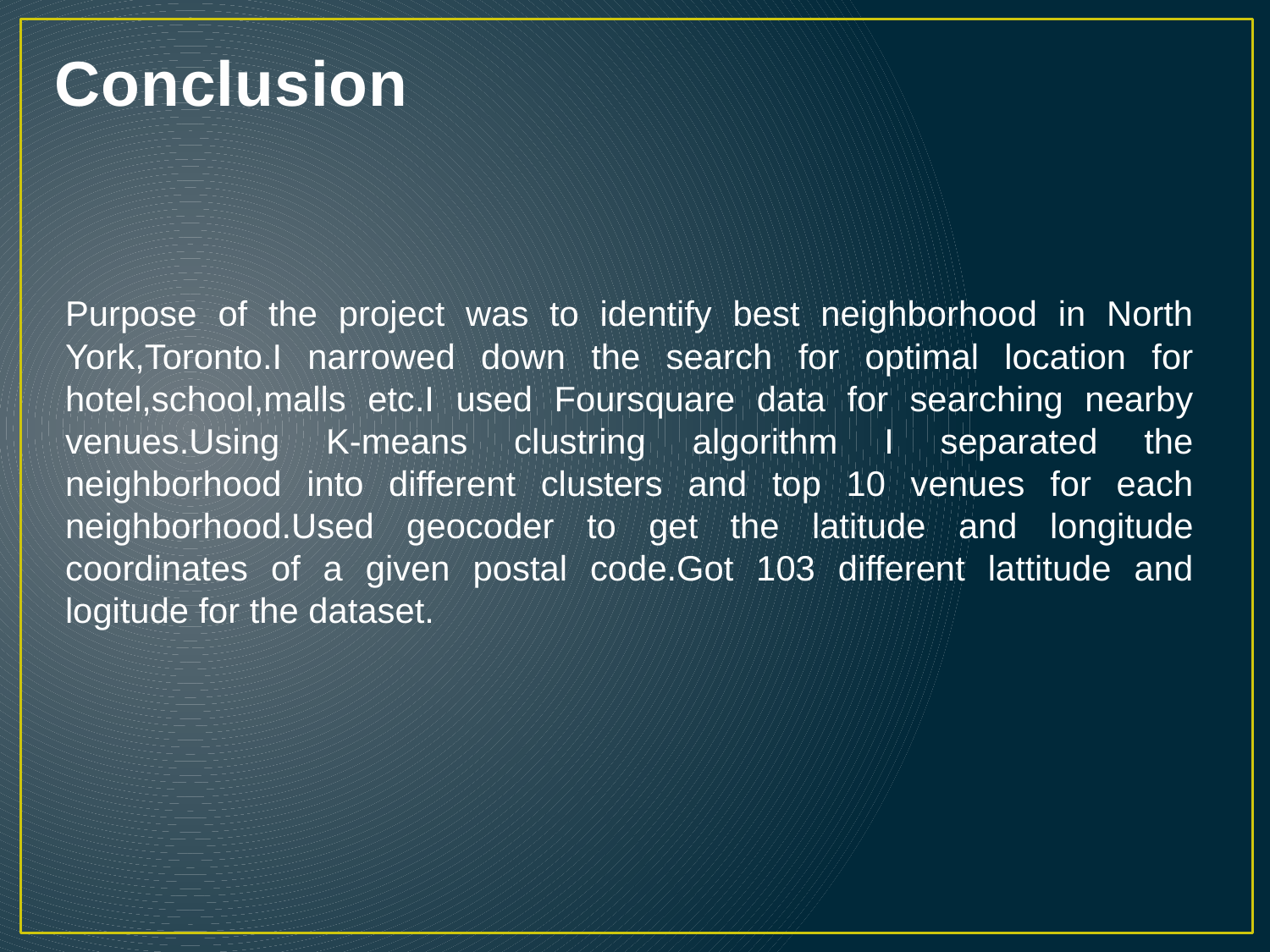

# Conclusion

Purpose of the project was to identify best neighborhood in North York,Toronto.I narrowed down the search for optimal location for hotel,school,malls etc.I used Foursquare data for searching nearby venues.Using K-means clustring algorithm I separated the neighborhood into different clusters and top 10 venues for each neighborhood.Used geocoder to get the latitude and longitude coordinates of a given postal code.Got 103 different lattitude and logitude for the dataset.